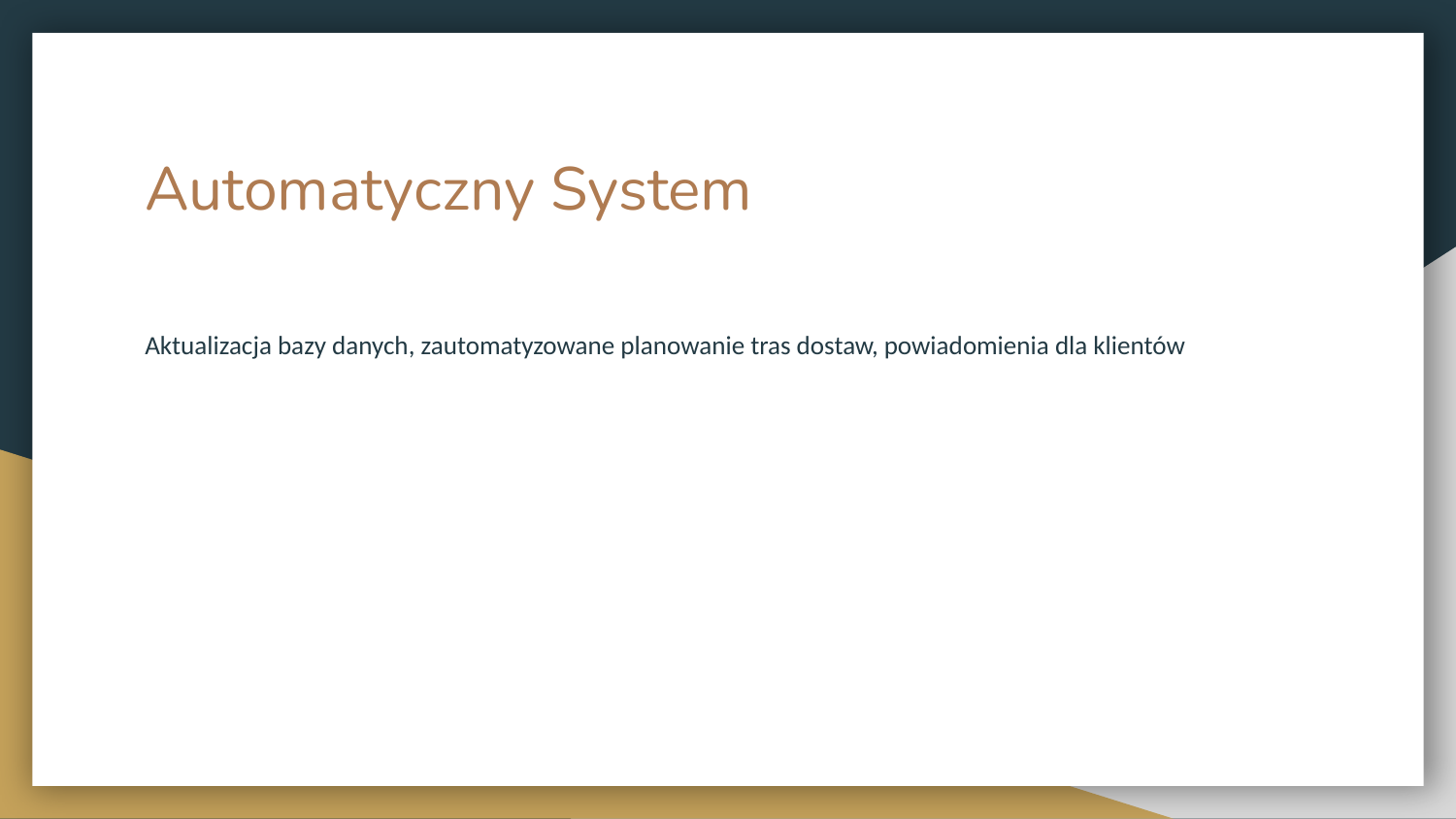

# Automatyczny System
Aktualizacja bazy danych, zautomatyzowane planowanie tras dostaw, powiadomienia dla klientów